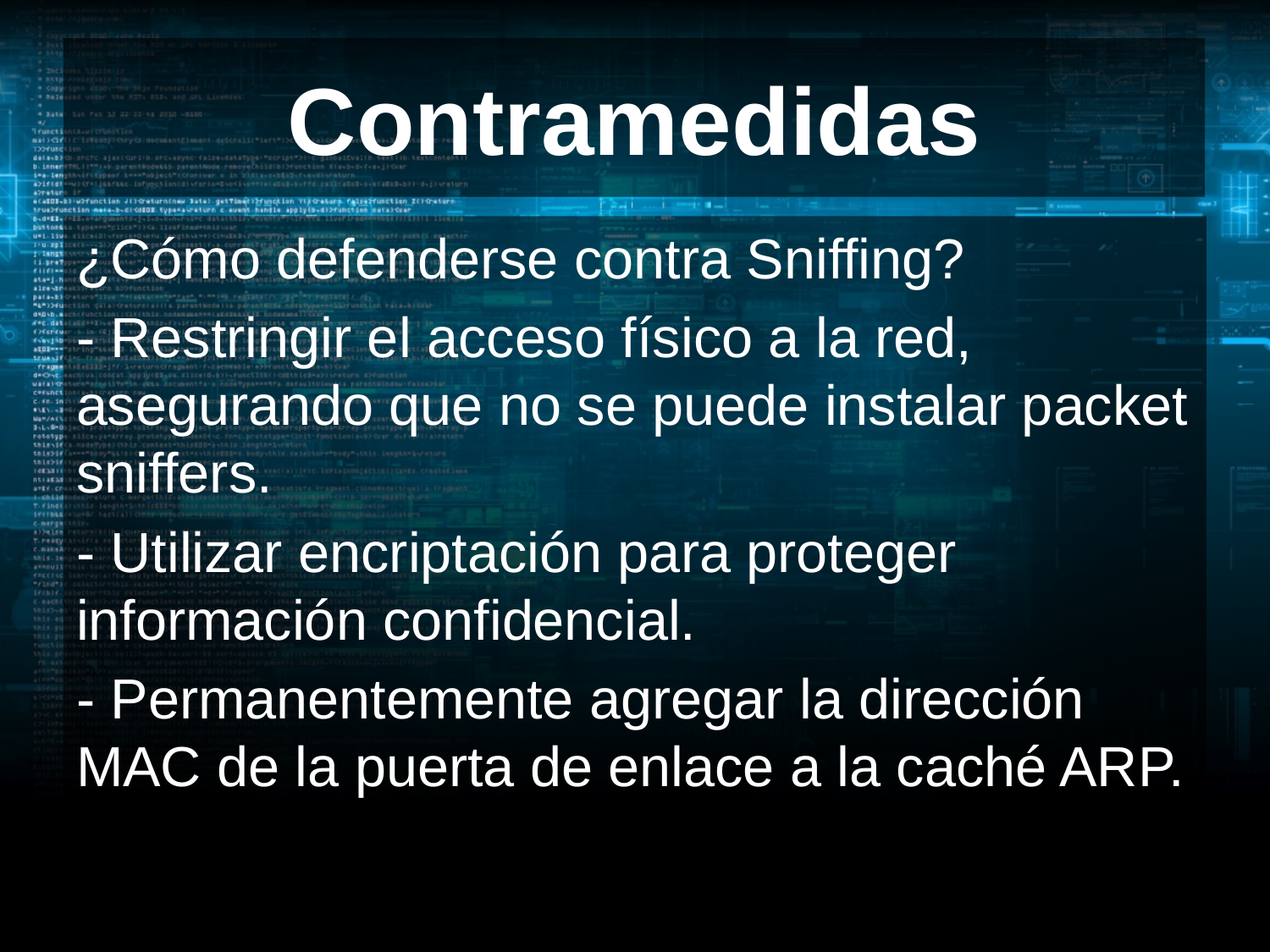

# Contramedidas
¿Cómo defenderse contra Sniffing?
- Restringir el acceso físico a la red, asegurando que no se puede instalar packet sniffers.
- Utilizar encriptación para proteger información confidencial.
- Permanentemente agregar la dirección MAC de la puerta de enlace a la caché ARP.